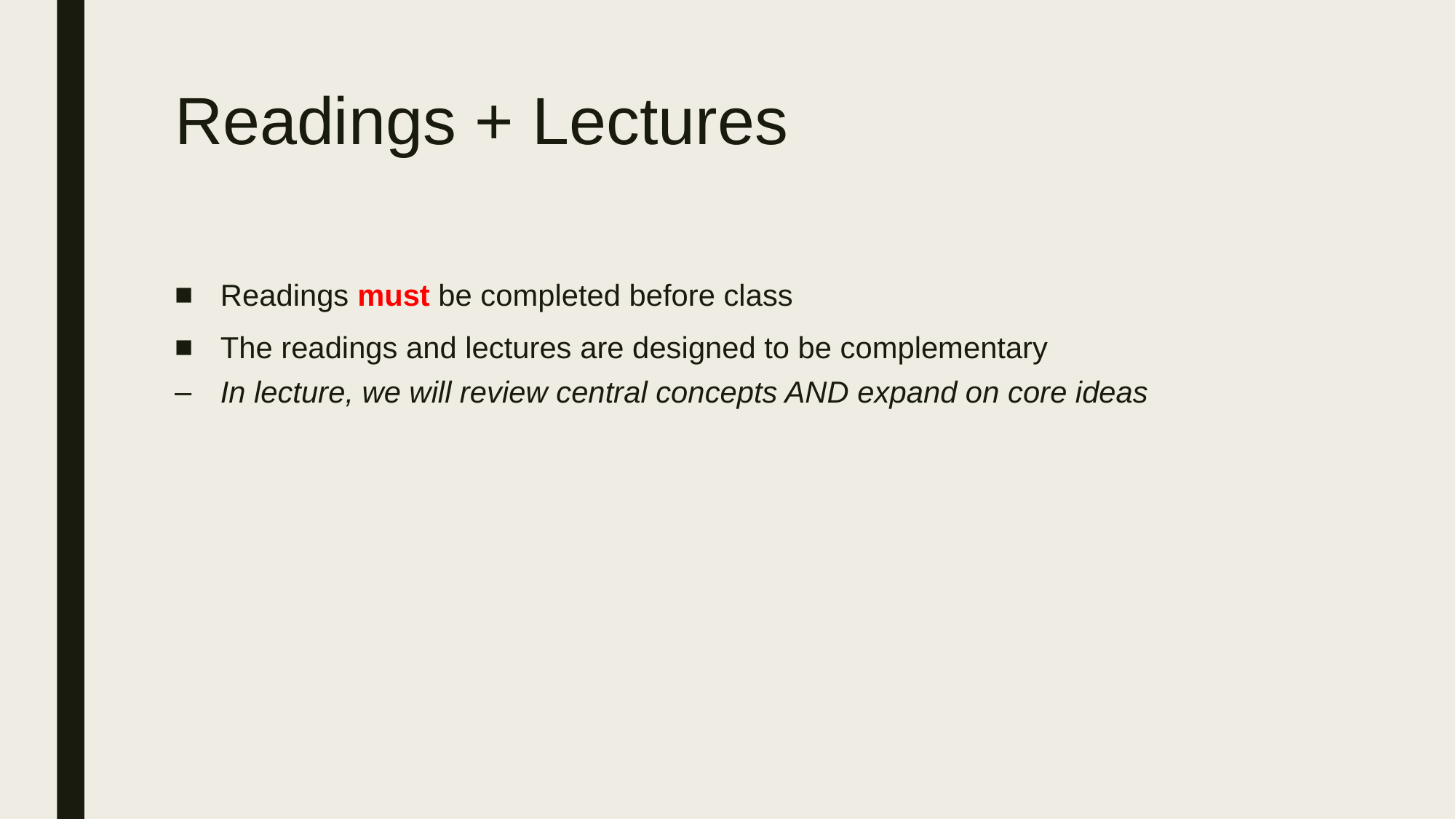

# Readings + Lectures
Readings must be completed before class
The readings and lectures are designed to be complementary
In lecture, we will review central concepts AND expand on core ideas